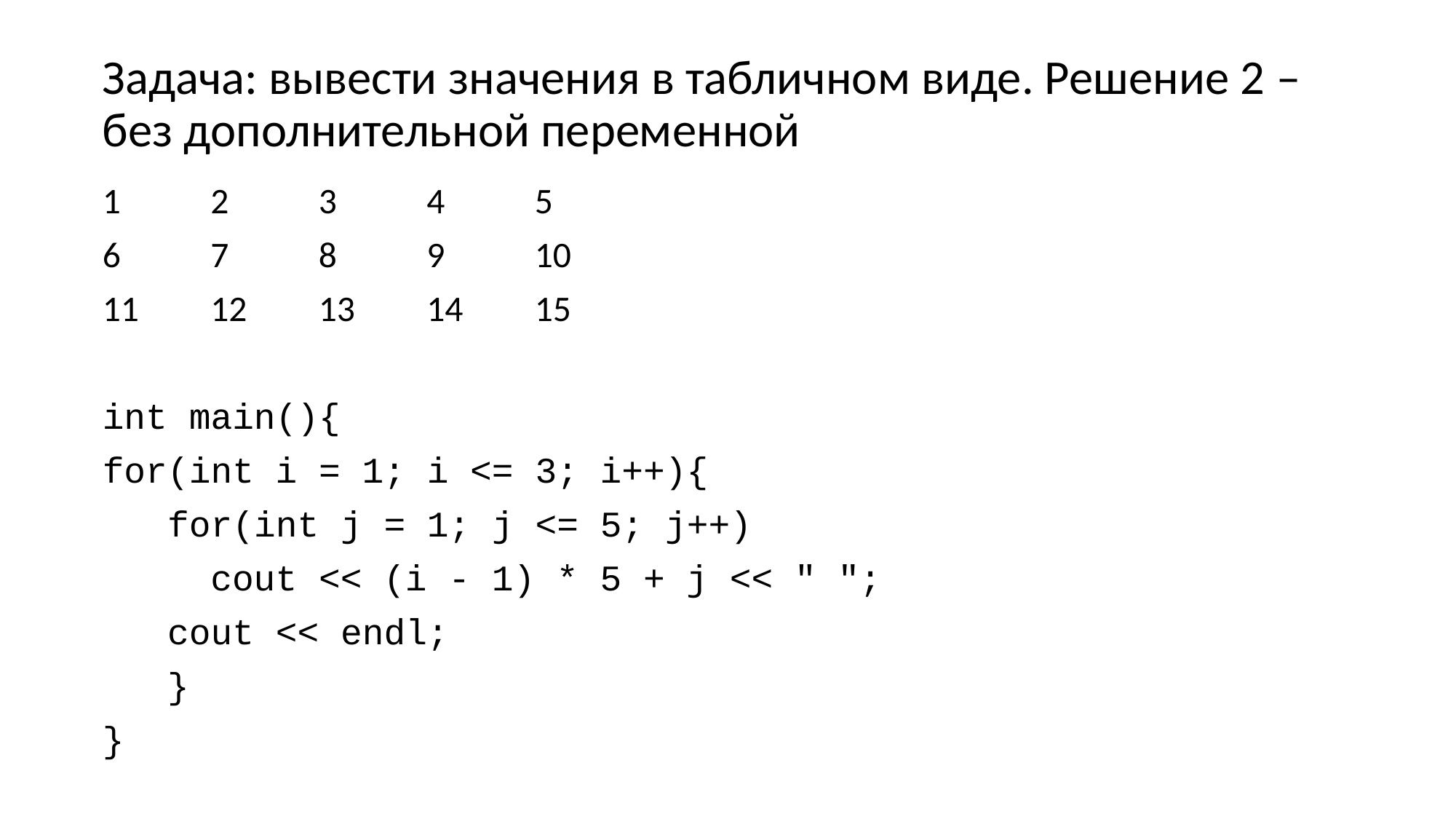

# Задача: вывести значения в табличном виде. Решение 2 – без дополнительной переменной
1	2	3	4	5
6	7	8	9	10
11	12	13	14	15

int main(){
for(int i = 1; i <= 3; i++){
   for(int j = 1; j <= 5; j++)
	cout << (i - 1) * 5 + j << " ";
   cout << endl;
   }
}